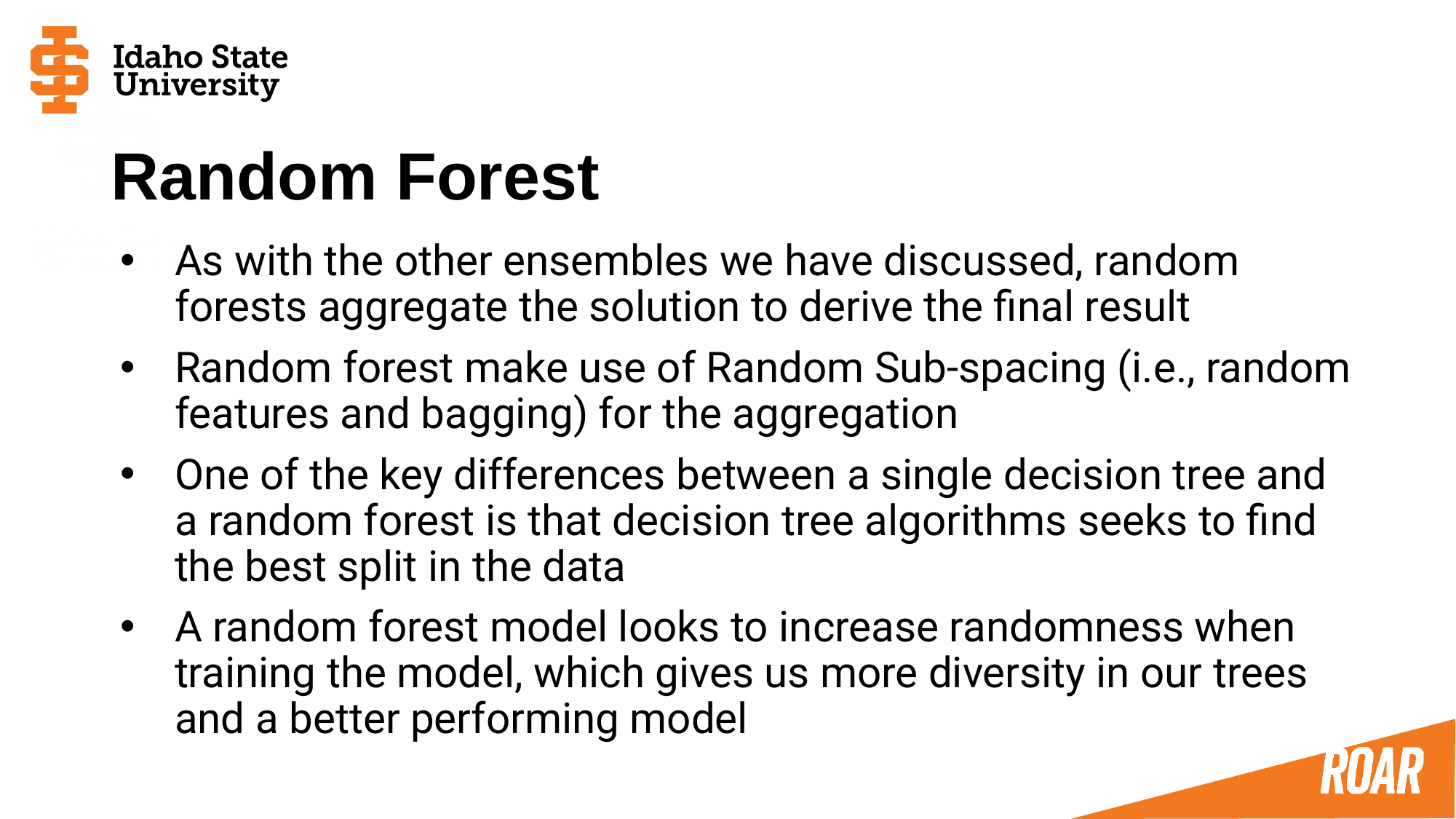

# Random Forest
As with the other ensembles we have discussed, random forests aggregate the solution to derive the final result
Random forest make use of Random Sub-spacing (i.e., random features and bagging) for the aggregation
One of the key differences between a single decision tree and a random forest is that decision tree algorithms seeks to find the best split in the data
A random forest model looks to increase randomness when training the model, which gives us more diversity in our trees and a better performing model